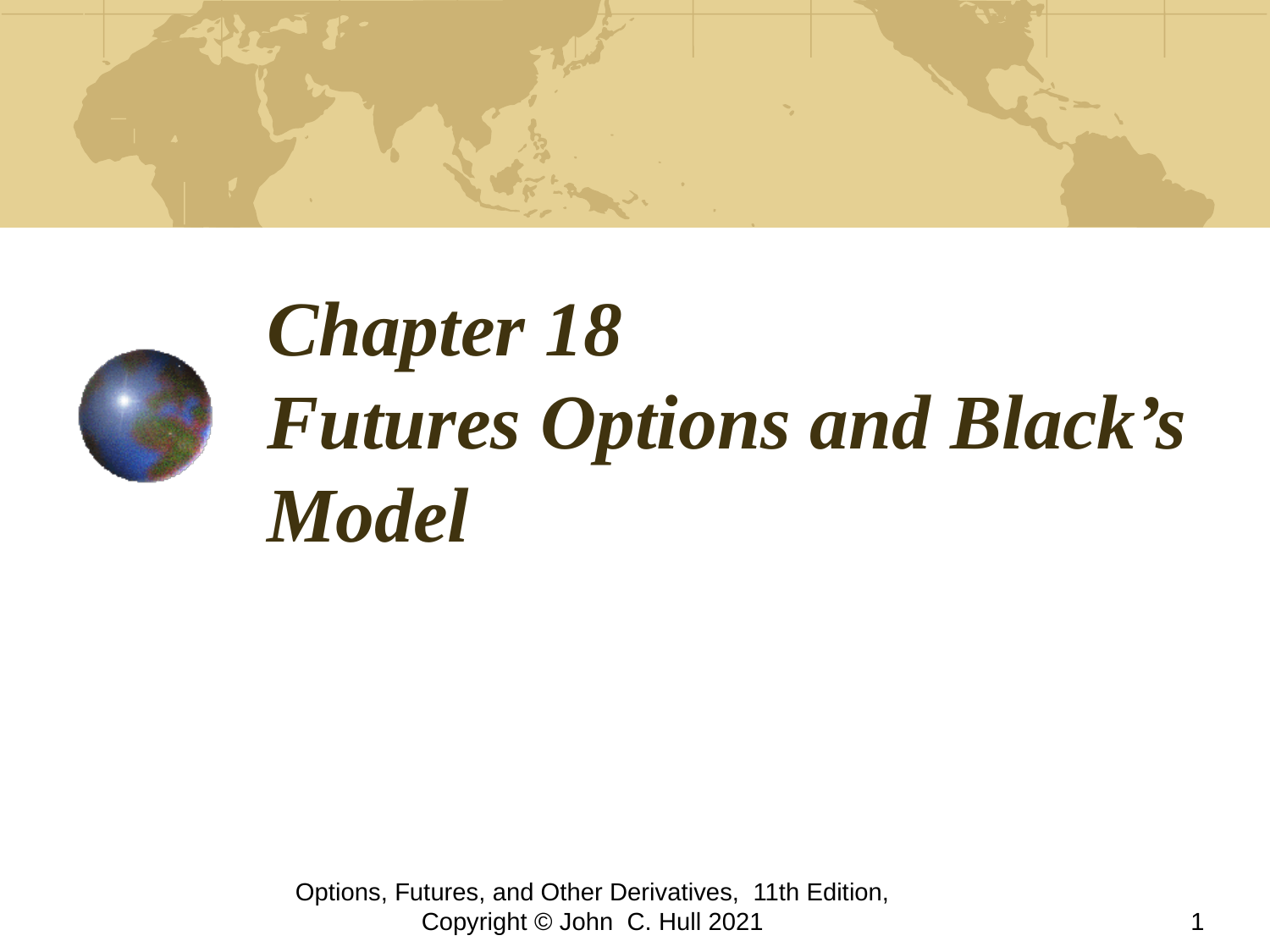

# Chapter 18 Futures Options and Black’s Model
Options, Futures, and Other Derivatives,  11th Edition, Copyright © John  C. Hull 2021
1